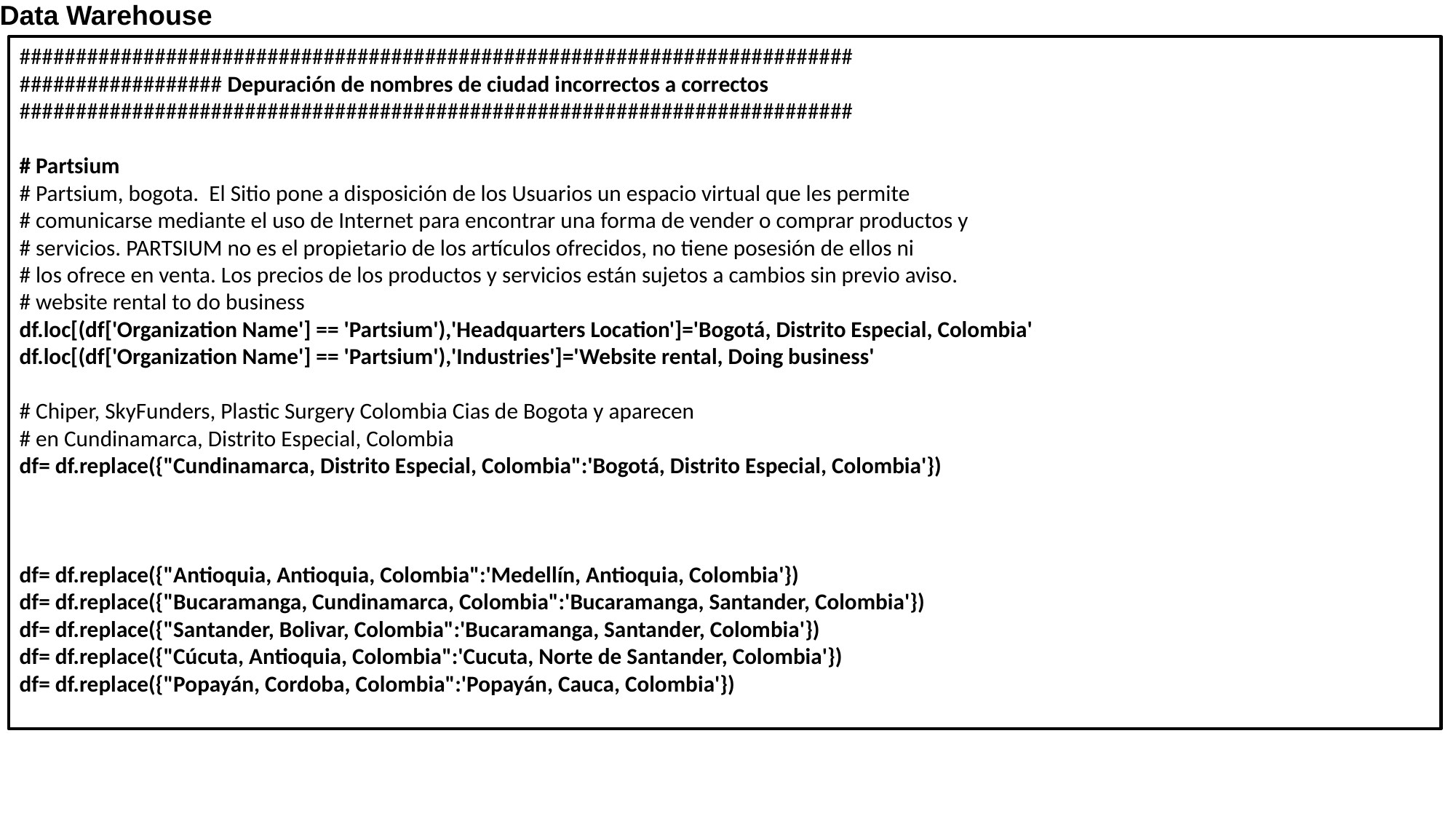

Data Warehouse
##########################################################################
################## Depuración de nombres de ciudad incorrectos a correctos
##########################################################################

# Partsium
# Partsium, bogota.  El Sitio pone a disposición de los Usuarios un espacio virtual que les permite
# comunicarse mediante el uso de Internet para encontrar una forma de vender o comprar productos y
# servicios. PARTSIUM no es el propietario de los artículos ofrecidos, no tiene posesión de ellos ni
# los ofrece en venta. Los precios de los productos y servicios están sujetos a cambios sin previo aviso.
# website rental to do business
df.loc[(df['Organization Name'] == 'Partsium'),'Headquarters Location']='Bogotá, Distrito Especial, Colombia'
df.loc[(df['Organization Name'] == 'Partsium'),'Industries']='Website rental, Doing business'

# Chiper, SkyFunders, Plastic Surgery Colombia Cias de Bogota y aparecen
# en Cundinamarca, Distrito Especial, Colombia
df= df.replace({"Cundinamarca, Distrito Especial, Colombia":'Bogotá, Distrito Especial, Colombia'})

df= df.replace({"Antioquia, Antioquia, Colombia":'Medellín, Antioquia, Colombia'})
df= df.replace({"Bucaramanga, Cundinamarca, Colombia":'Bucaramanga, Santander, Colombia'})
df= df.replace({"Santander, Bolivar, Colombia":'Bucaramanga, Santander, Colombia'})
df= df.replace({"Cúcuta, Antioquia, Colombia":'Cucuta, Norte de Santander, Colombia'})
df= df.replace({"Popayán, Cordoba, Colombia":'Popayán, Cauca, Colombia'})